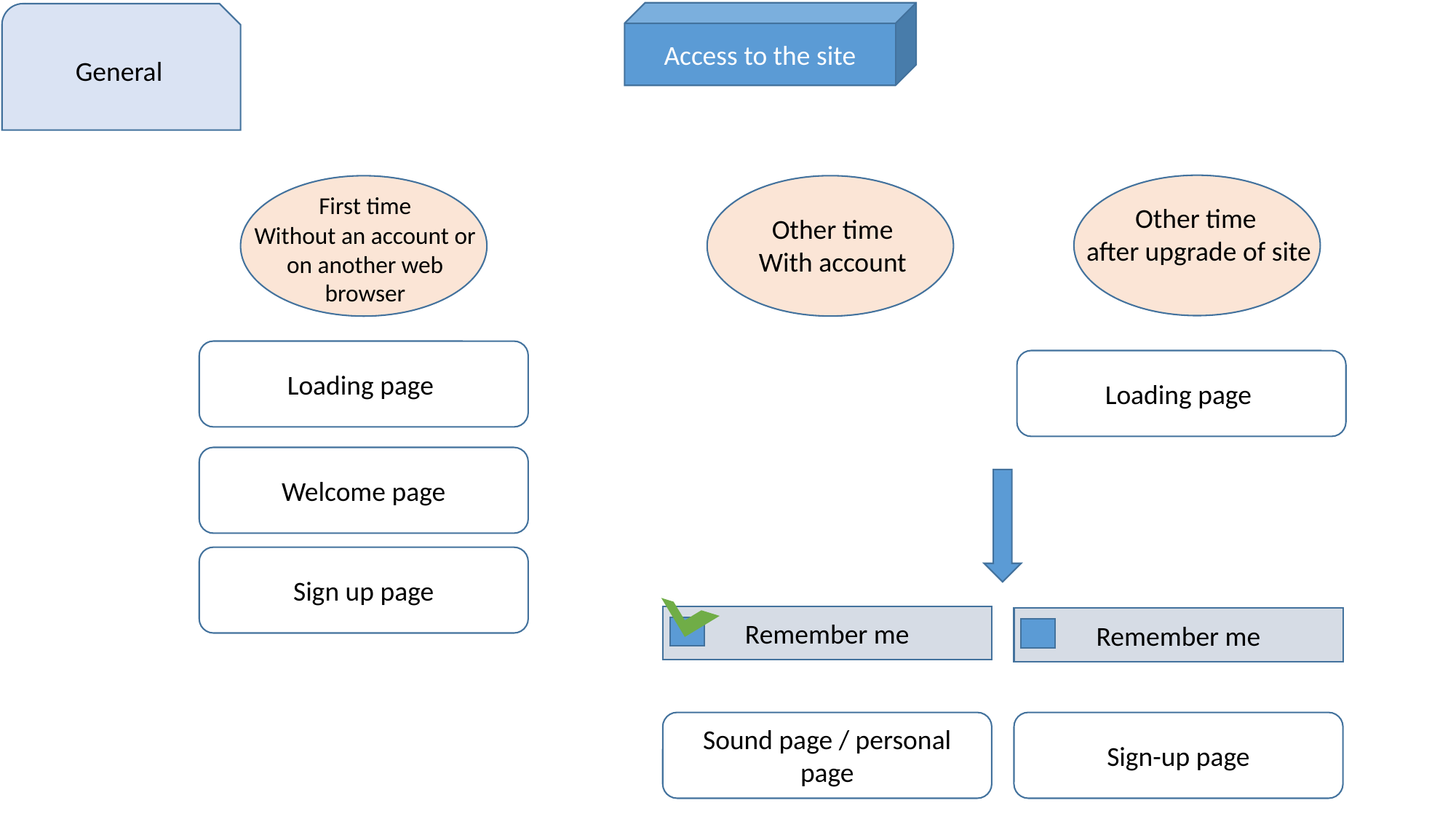

Access to the site
General

First time
Without an account or
 on another web
browser
Other time
after upgrade of site
Other time
With account
Loading page
Loading page
Welcome page

Sign up page

Remember me
Remember me

Sound page / personal page
Sign-up page